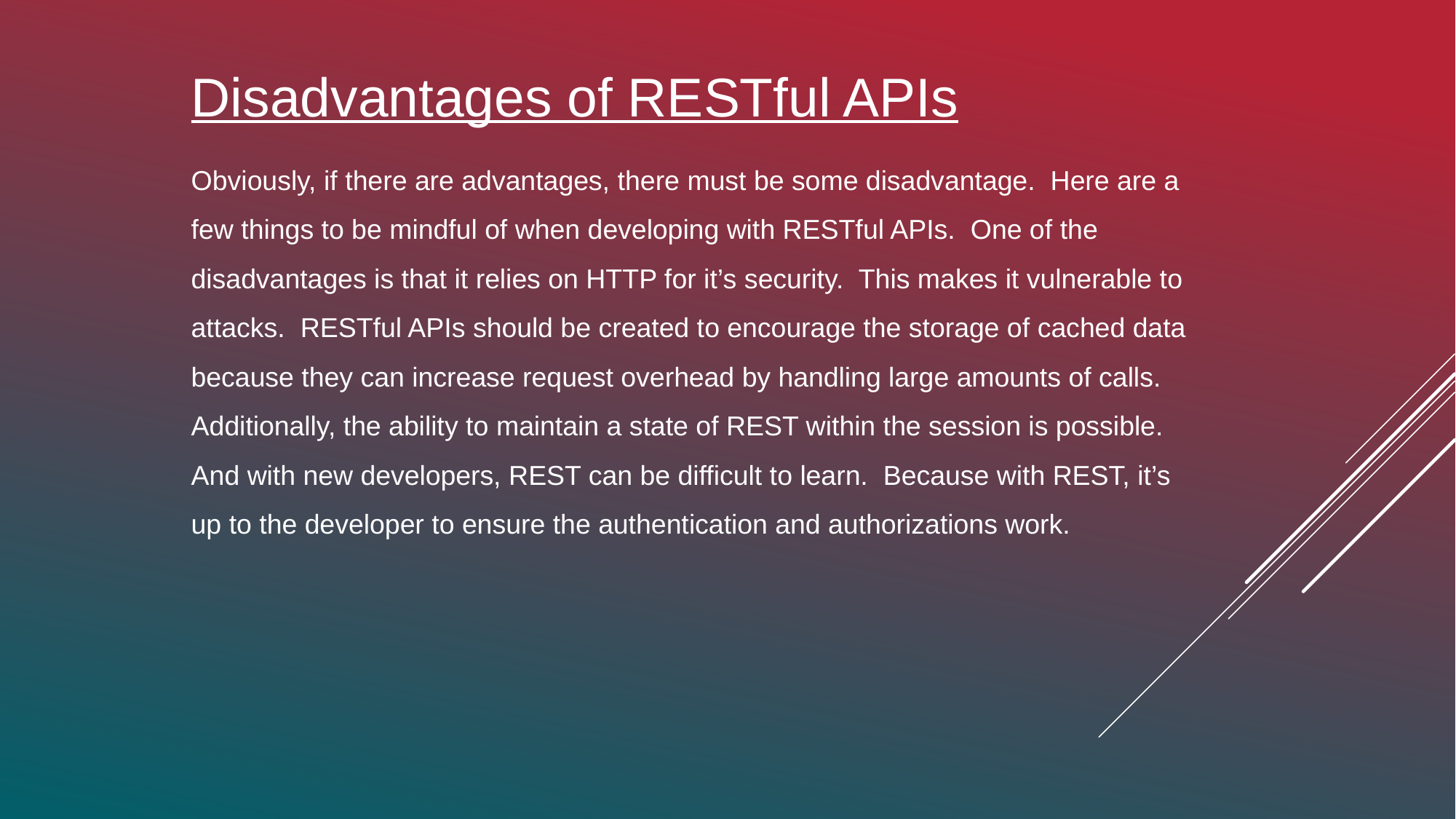

Disadvantages of RESTful APIs
Obviously, if there are advantages, there must be some disadvantage.  Here are a few things to be mindful of when developing with RESTful APIs.  One of the disadvantages is that it relies on HTTP for it’s security.  This makes it vulnerable to attacks.  RESTful APIs should be created to encourage the storage of cached data because they can increase request overhead by handling large amounts of calls.  Additionally, the ability to maintain a state of REST within the session is possible.  And with new developers, REST can be difficult to learn.  Because with REST, it’s up to the developer to ensure the authentication and authorizations work.